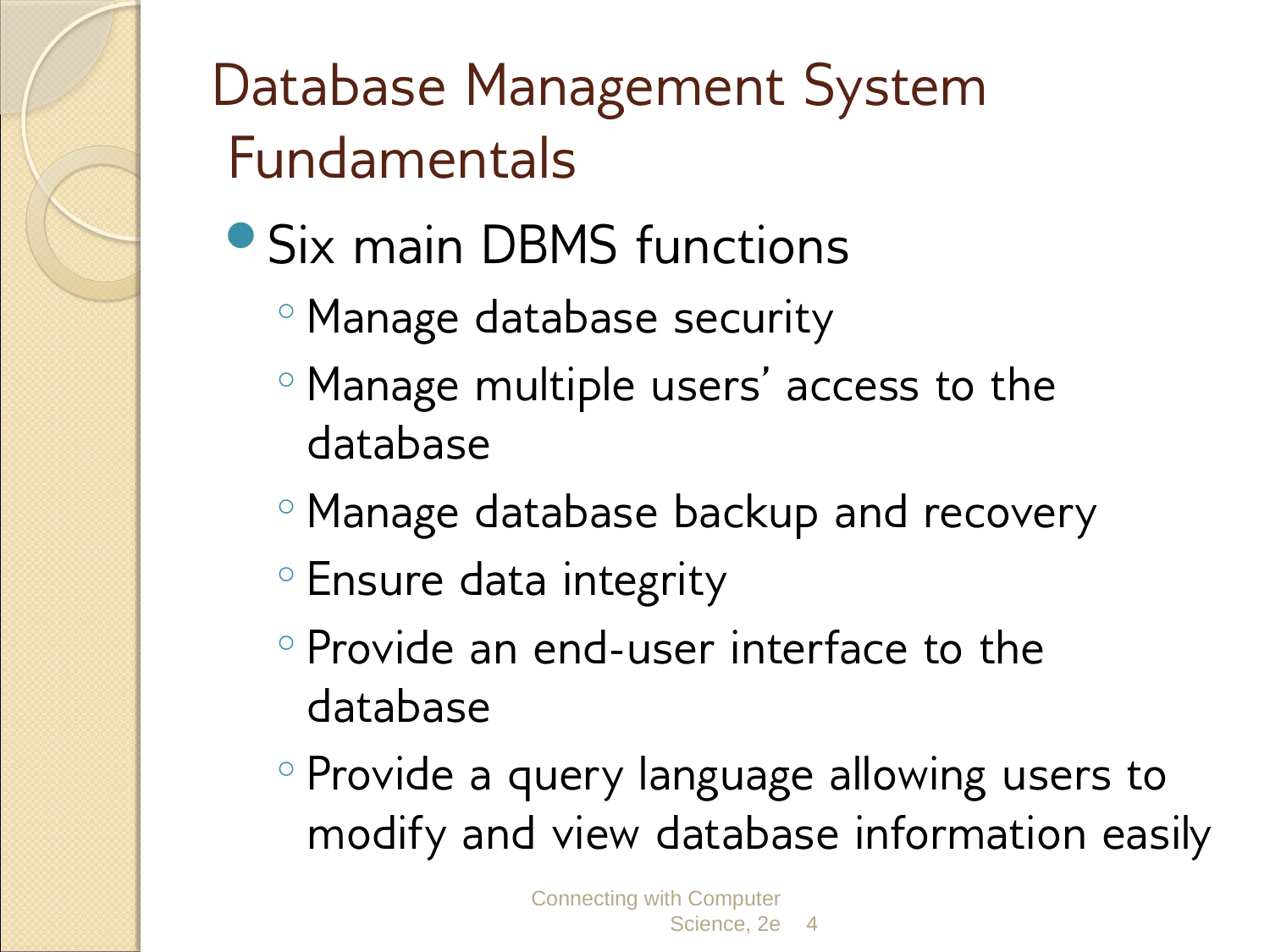

# Database Management System Fundamentals
Six main DBMS functions
Manage database security
Manage multiple users’ access to the database
Manage database backup and recovery
Ensure data integrity
Provide an end-user interface to the database
Provide a query language allowing users to modify and view database information easily
Connecting with Computer Science, 2e
4